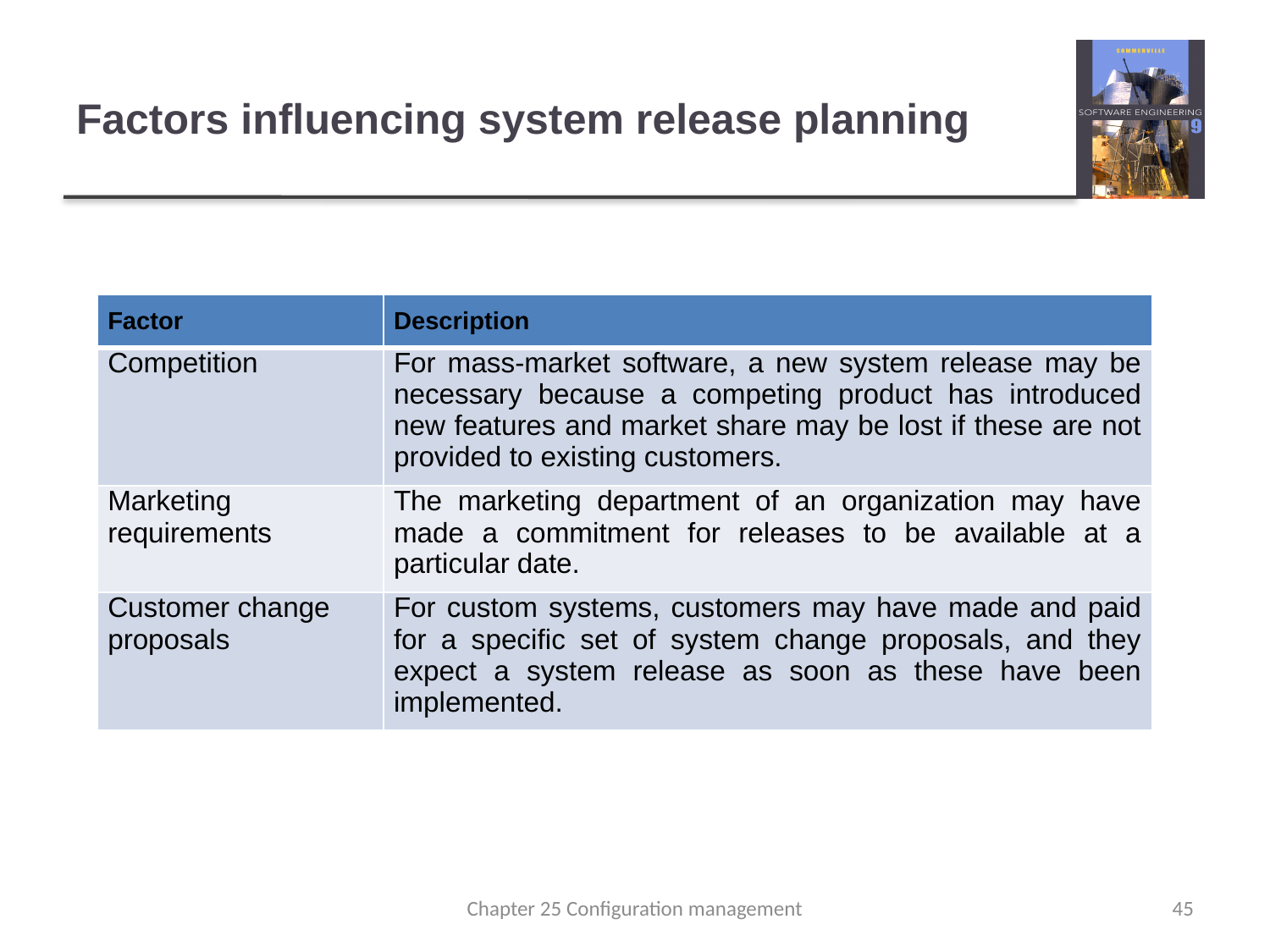

# Factors influencing system release planning
| Factor | Description |
| --- | --- |
| Competition | For mass-market software, a new system release may be necessary because a competing product has introduced new features and market share may be lost if these are not provided to existing customers. |
| Marketing requirements | The marketing department of an organization may have made a commitment for releases to be available at a particular date. |
| Customer change proposals | For custom systems, customers may have made and paid for a specific set of system change proposals, and they expect a system release as soon as these have been implemented. |
Chapter 25 Configuration management
45